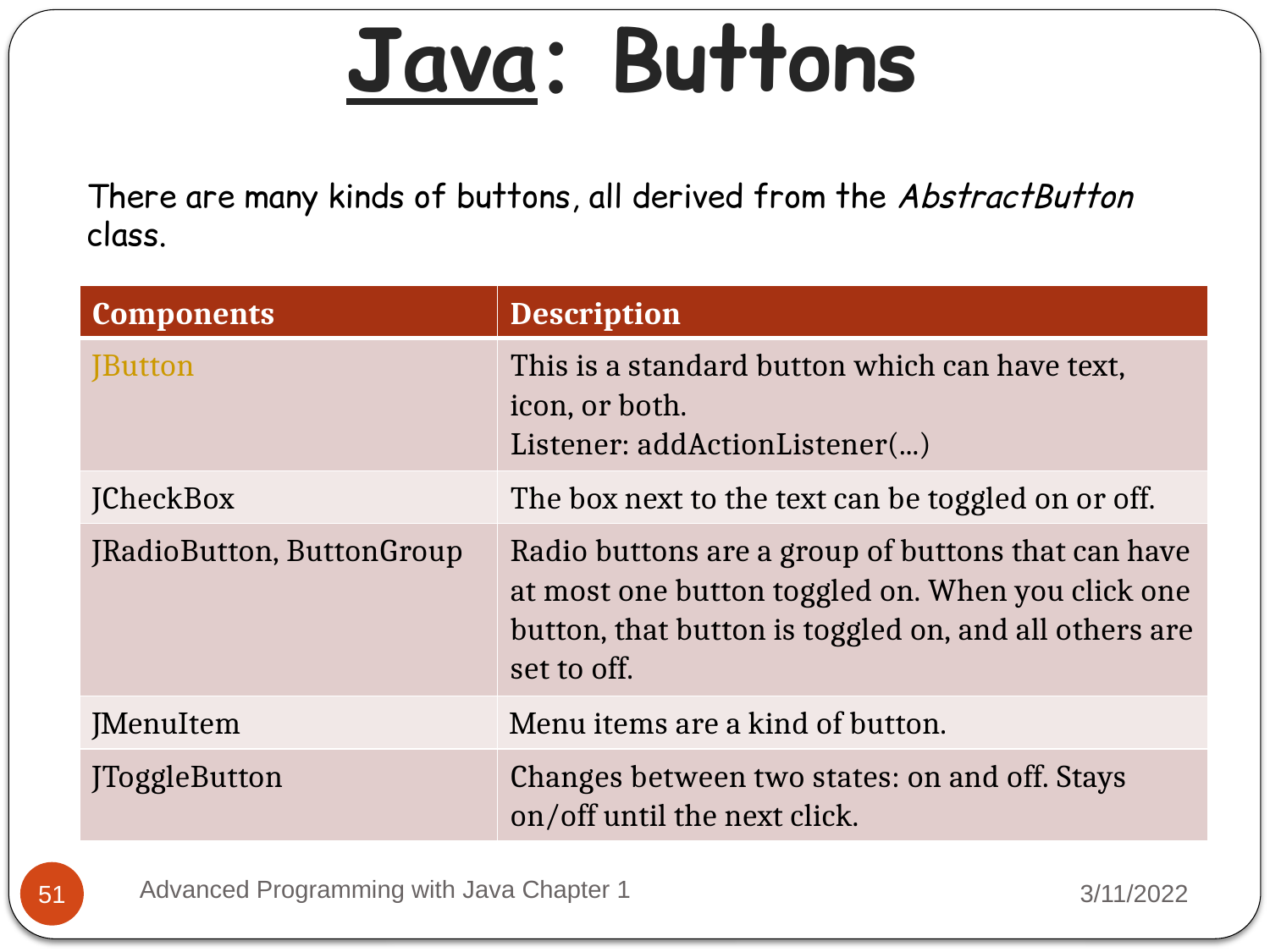

Java: Buttons
There are many kinds of buttons, all derived from the AbstractButton class.
| Components | Description |
| --- | --- |
| JButton | This is a standard button which can have text, icon, or both. Listener: addActionListener(...) |
| JCheckBox | The box next to the text can be toggled on or off. |
| JRadioButton, ButtonGroup | Radio buttons are a group of buttons that can have at most one button toggled on. When you click one button, that button is toggled on, and all others are set to off. |
| JMenuItem | Menu items are a kind of button. |
| JToggleButton | Changes between two states: on and off. Stays on/off until the next click. |
Advanced Programming with Java Chapter 1
3/11/2022
51